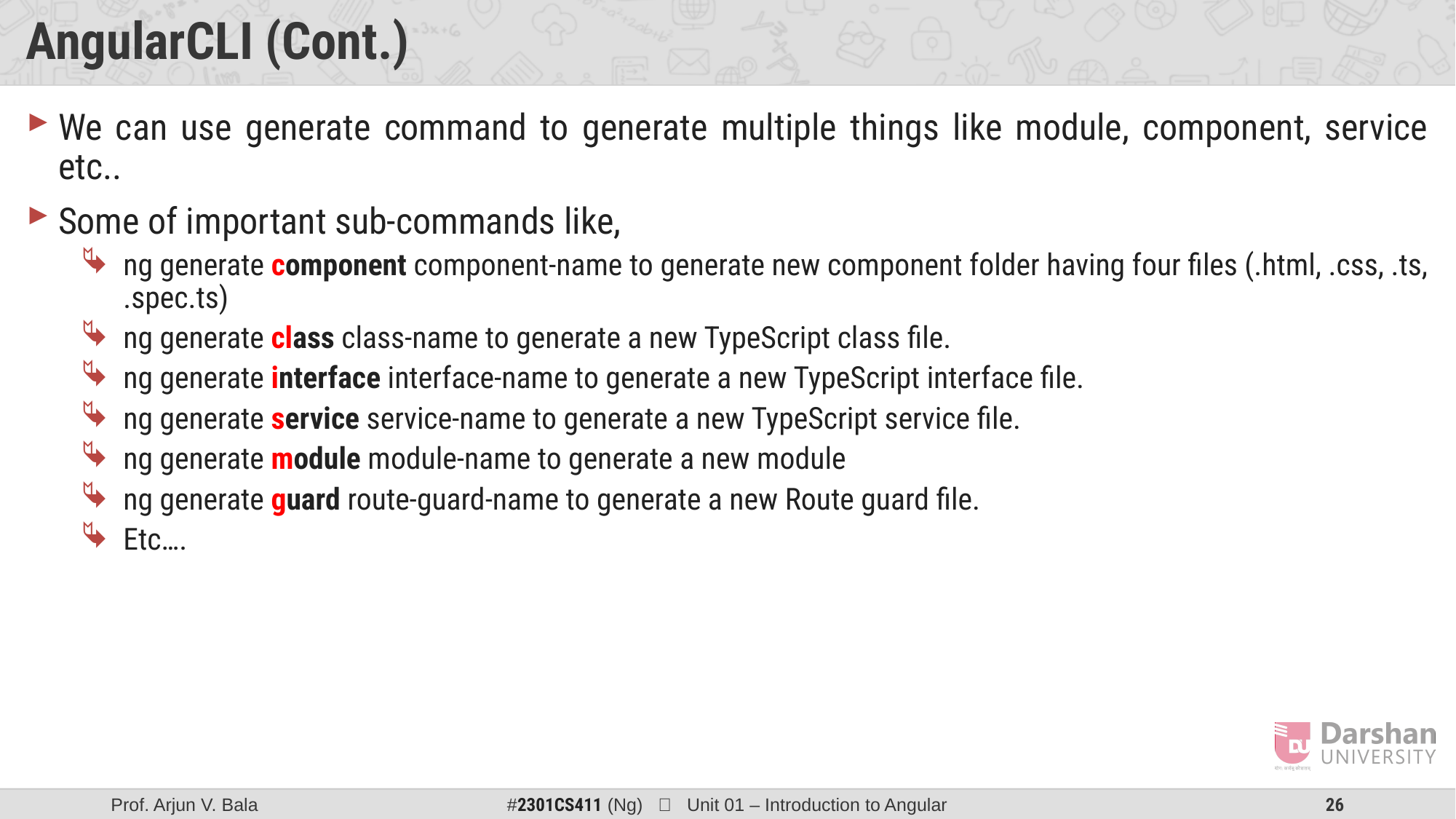

# AngularCLI (Cont.)
We can use generate command to generate multiple things like module, component, service etc..
Some of important sub-commands like,
ng generate component component-name to generate new component folder having four files (.html, .css, .ts, .spec.ts)
ng generate class class-name to generate a new TypeScript class file.
ng generate interface interface-name to generate a new TypeScript interface file.
ng generate service service-name to generate a new TypeScript service file.
ng generate module module-name to generate a new module
ng generate guard route-guard-name to generate a new Route guard file.
Etc….